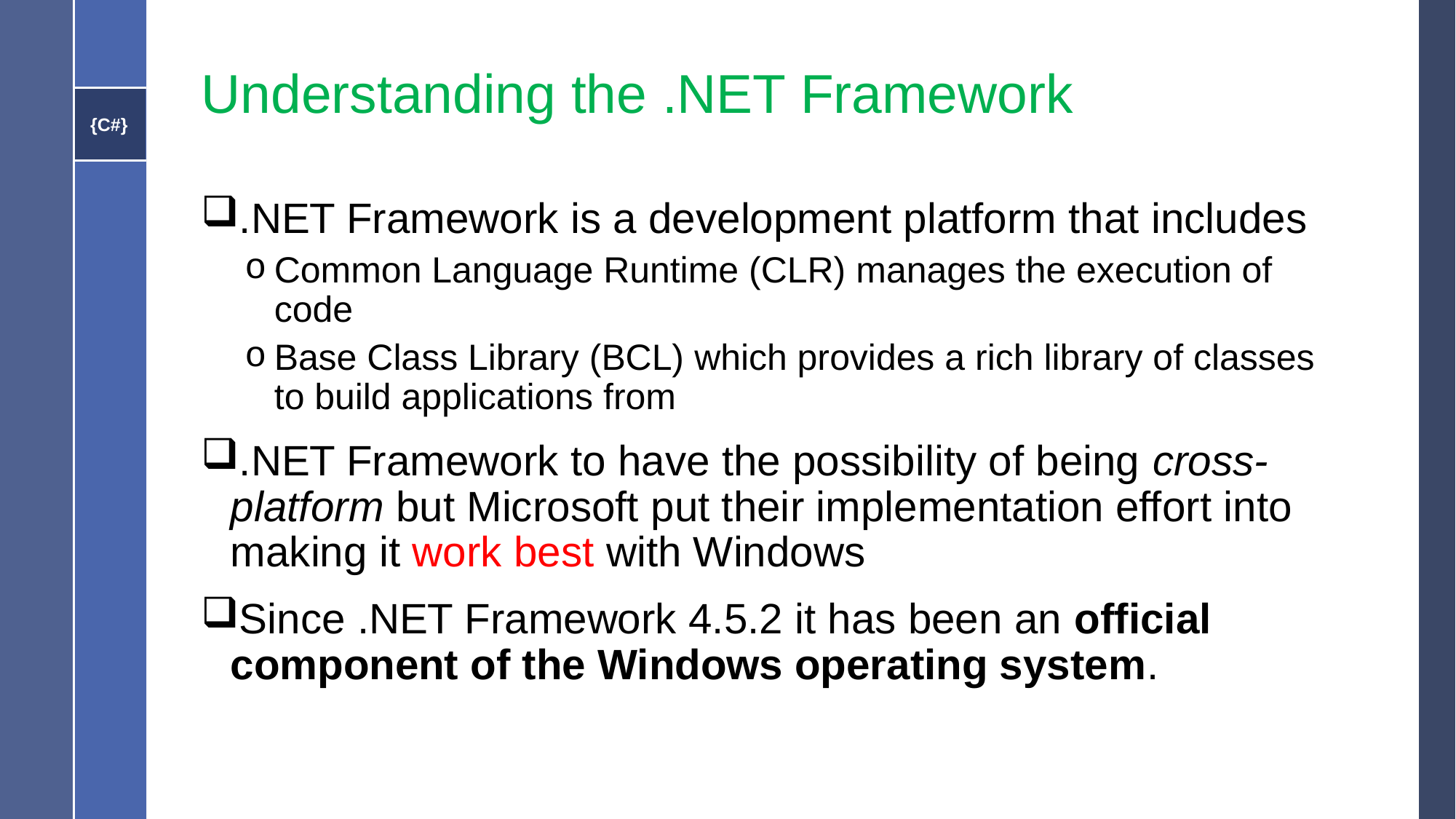

# Understanding the .NET Framework
.NET Framework is a development platform that includes
Common Language Runtime (CLR) manages the execution of code
Base Class Library (BCL) which provides a rich library of classes to build applications from
.NET Framework to have the possibility of being cross-platform but Microsoft put their implementation effort into making it work best with Windows
Since .NET Framework 4.5.2 it has been an official component of the Windows operating system.